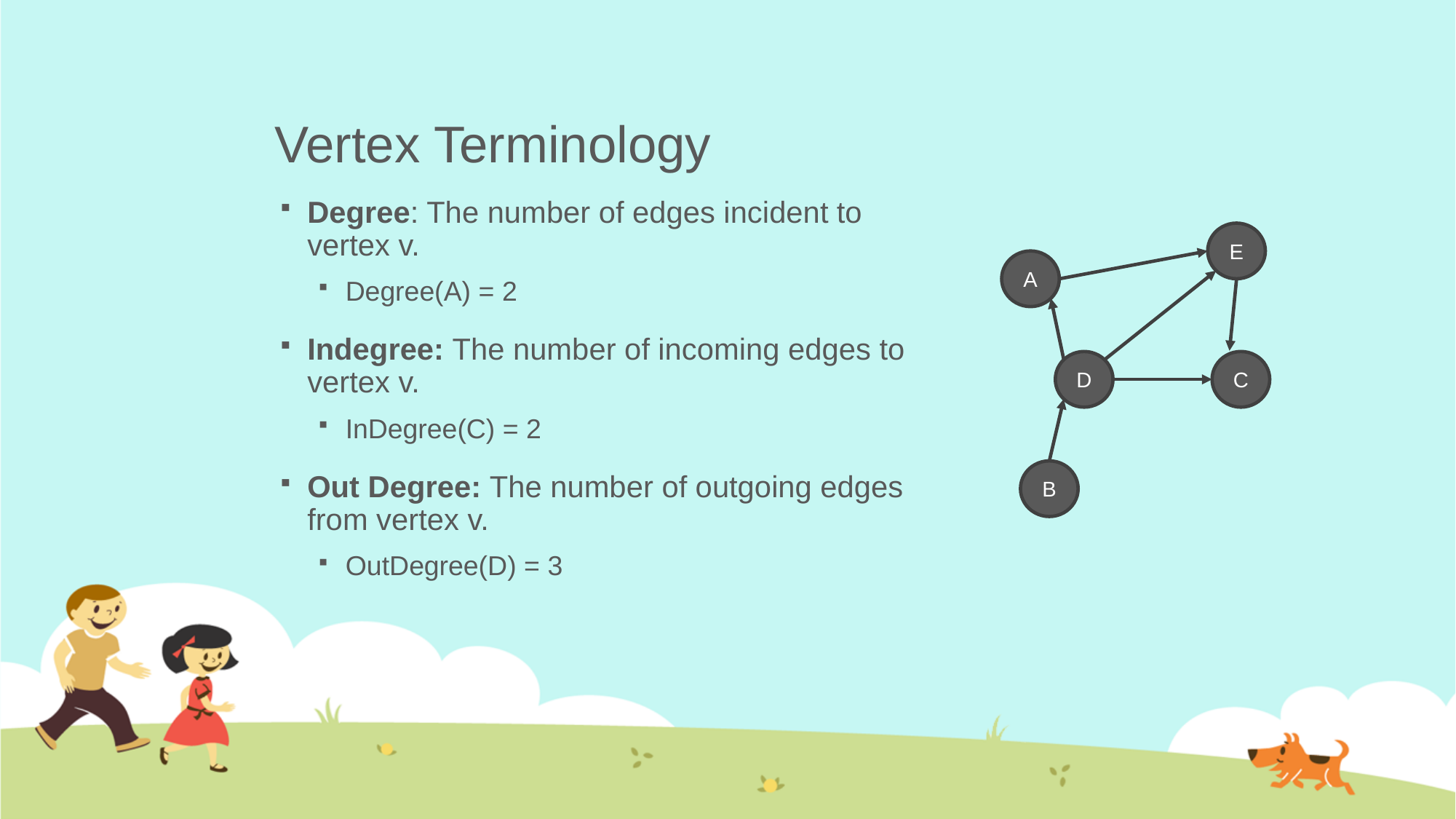

# Vertex Terminology
Degree: The number of edges incident to vertex v.
Degree(A) = 2
Indegree: The number of incoming edges to vertex v.
InDegree(C) = 2
Out Degree: The number of outgoing edges from vertex v.
OutDegree(D) = 3
E
A
D
C
B